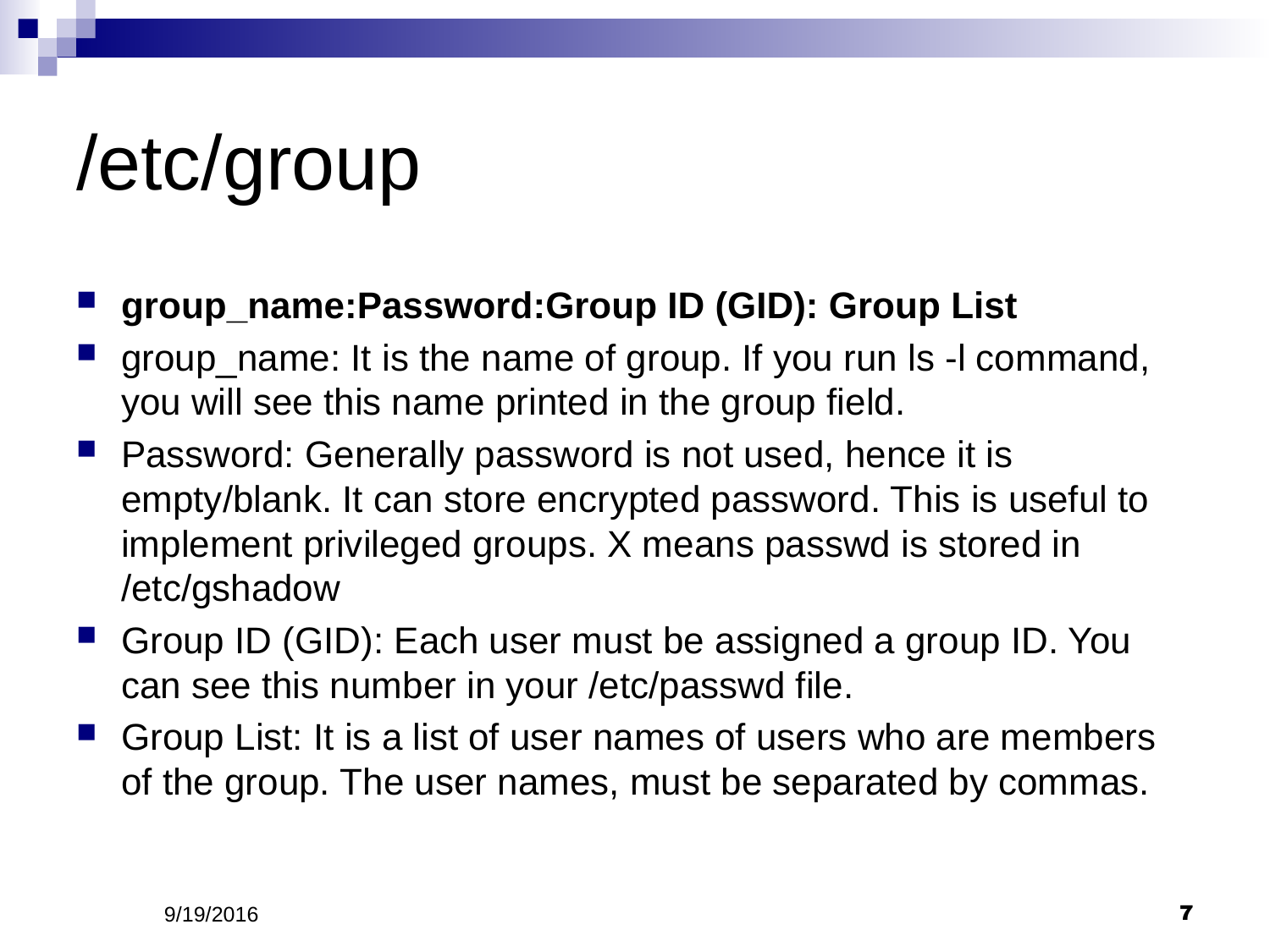

# /etc/group
group_name:Password:Group ID (GID): Group List
group_name: It is the name of group. If you run ls -l command, you will see this name printed in the group field.
Password: Generally password is not used, hence it is empty/blank. It can store encrypted password. This is useful to implement privileged groups. X means passwd is stored in /etc/gshadow
Group ID (GID): Each user must be assigned a group ID. You can see this number in your /etc/passwd file.
Group List: It is a list of user names of users who are members of the group. The user names, must be separated by commas.
7
9/19/2016